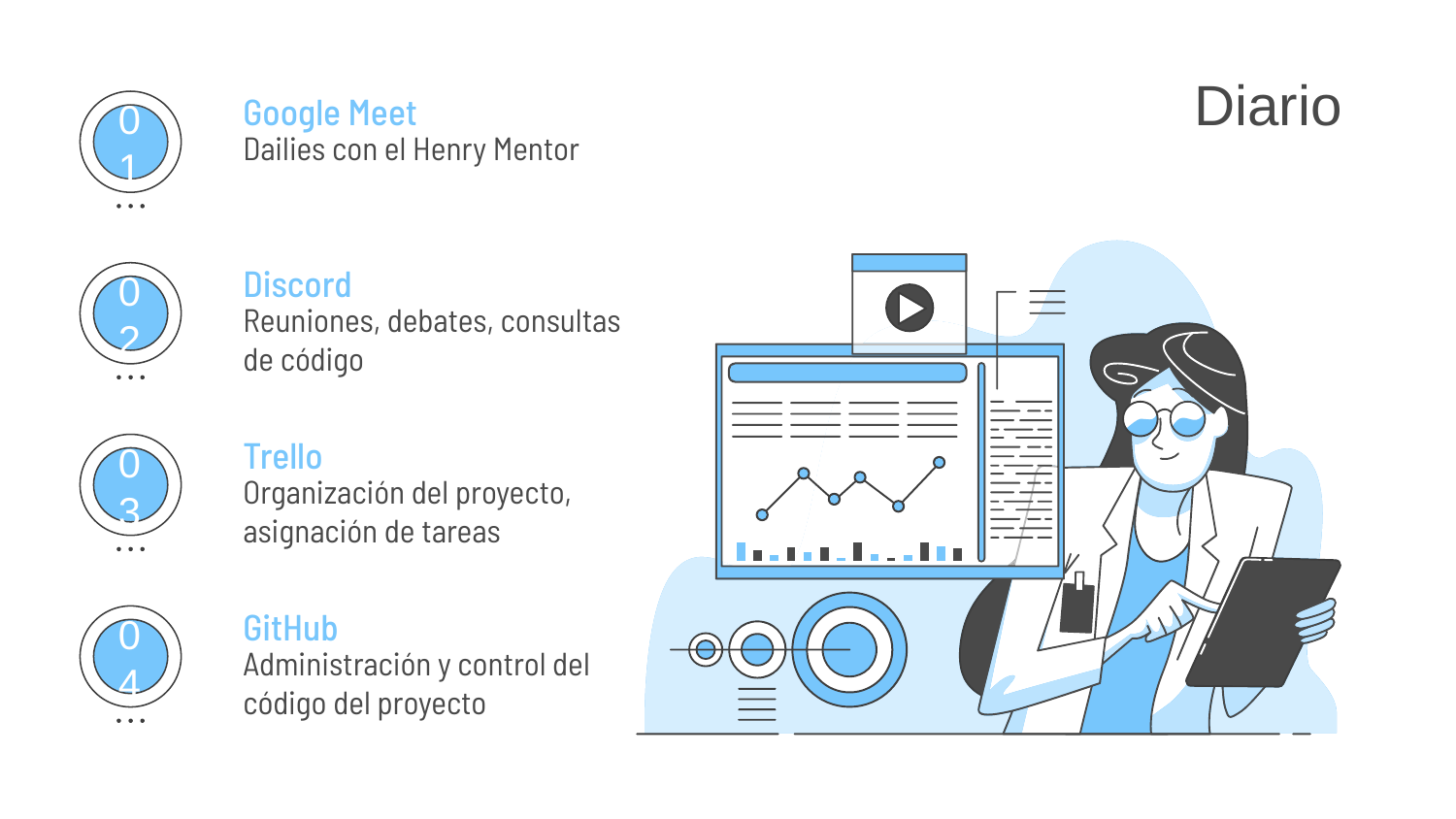

# Diario
Google Meet

Dailies con el Henry Mentor
01
Discord

Reuniones, debates, consultas de código
02
Trello

Organización del proyecto, asignación de tareas
03
GitHub

Administración y control del código del proyecto
04